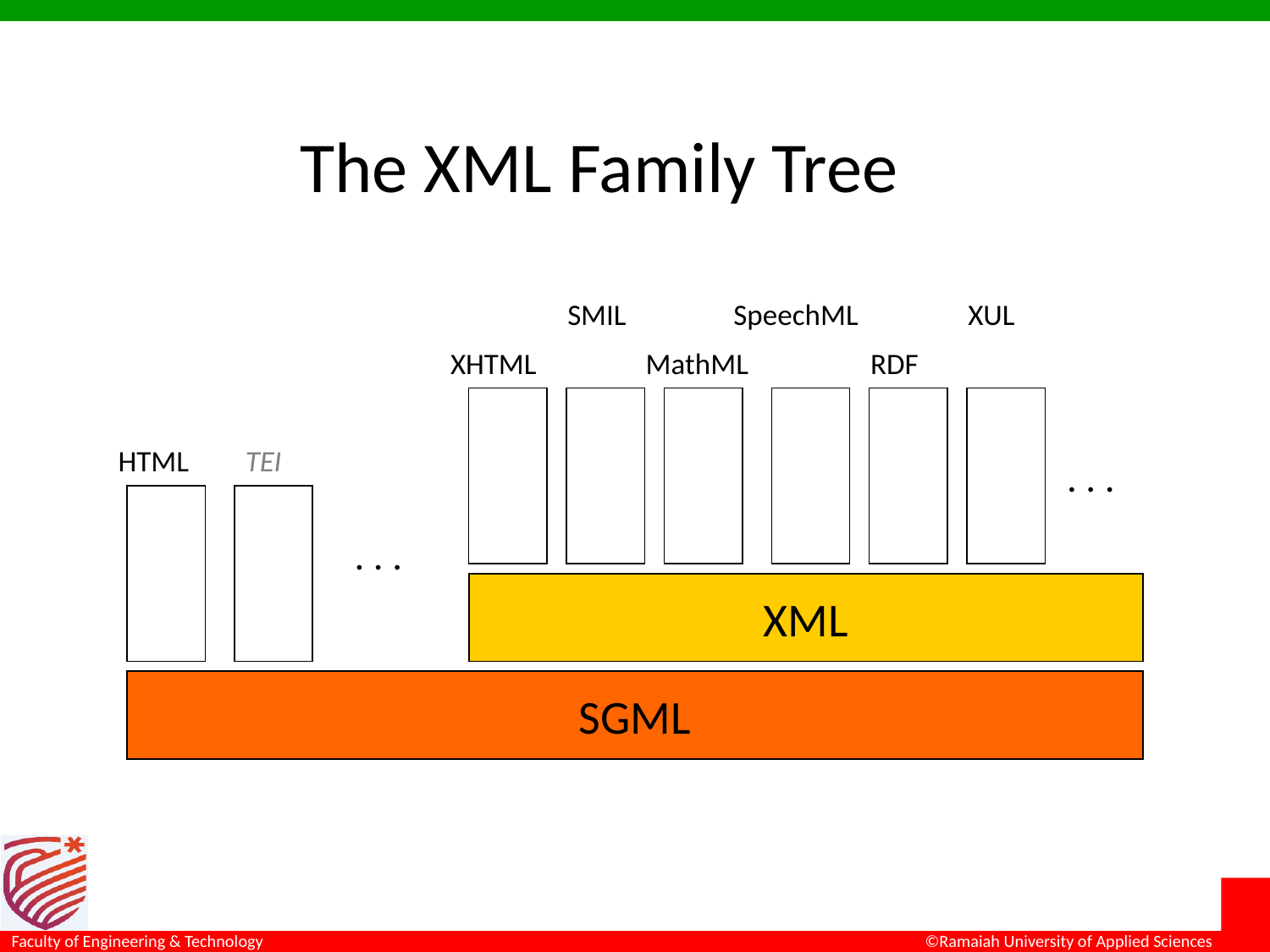

# The XML Family Tree
SMIL

SpeechML

XUL

XHTML

MathML

RDF

HTML
TEI
. . .

. . .
XML
SGML